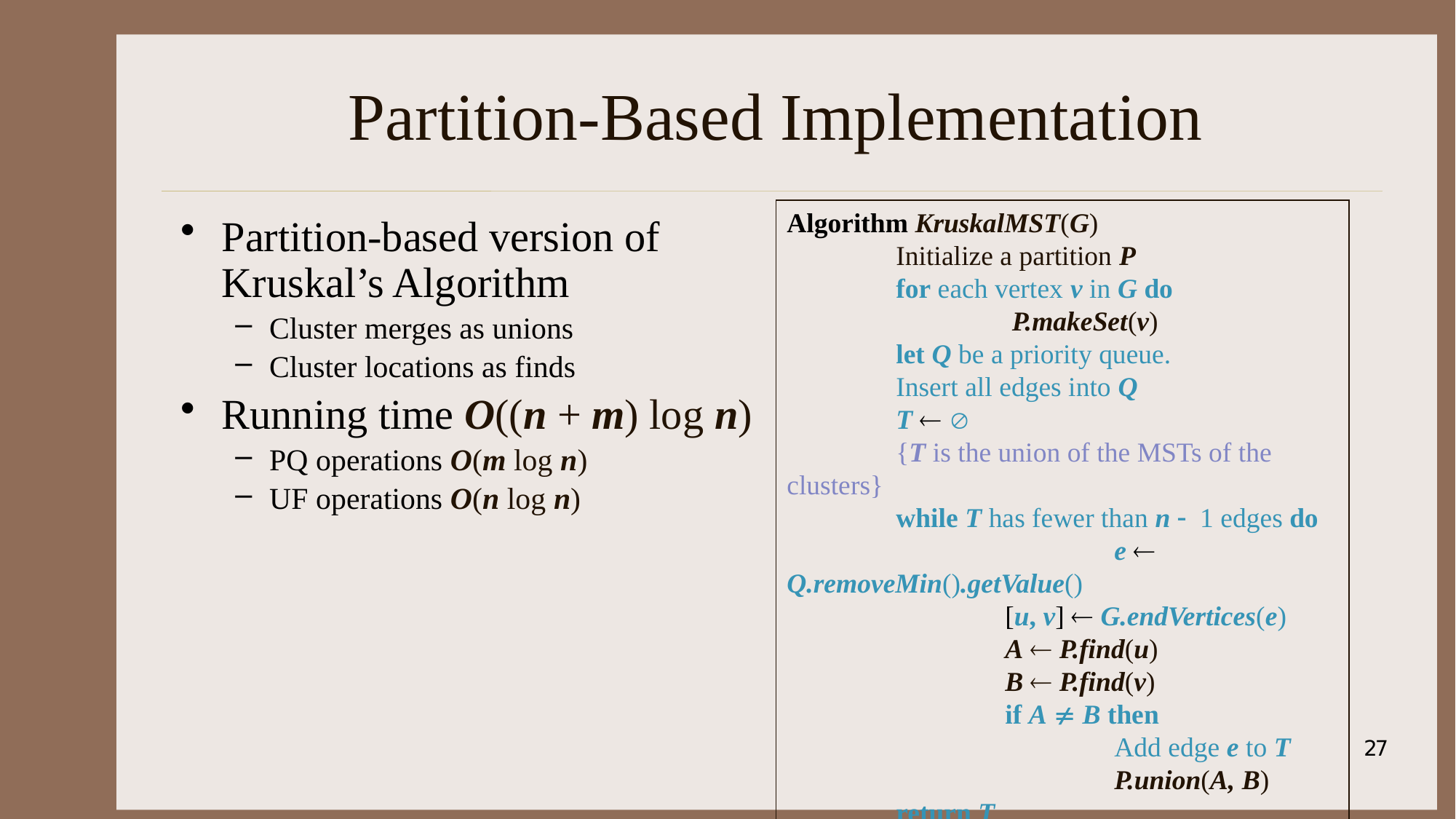

# Partition-Based Implementation
Algorithm KruskalMST(G)
	Initialize a partition P
	for each vertex v in G do
		 P.makeSet(v)
	let Q be a priority queue.
	Insert all edges into Q
	T ← ∅
	{T is the union of the MSTs of the clusters}
	while T has fewer than n − 1 edges do				e ← Q.removeMin().getValue()
		[u, v] ← G.endVertices(e)
		A ← P.find(u)
		B ← P.find(v)
		if A ≠ B then
			Add edge e to T
			P.union(A, B)
	return T
Partition-based version of Kruskal’s Algorithm
Cluster merges as unions
Cluster locations as finds
Running time O((n + m) log n)
PQ operations O(m log n)
UF operations O(n log n)
27